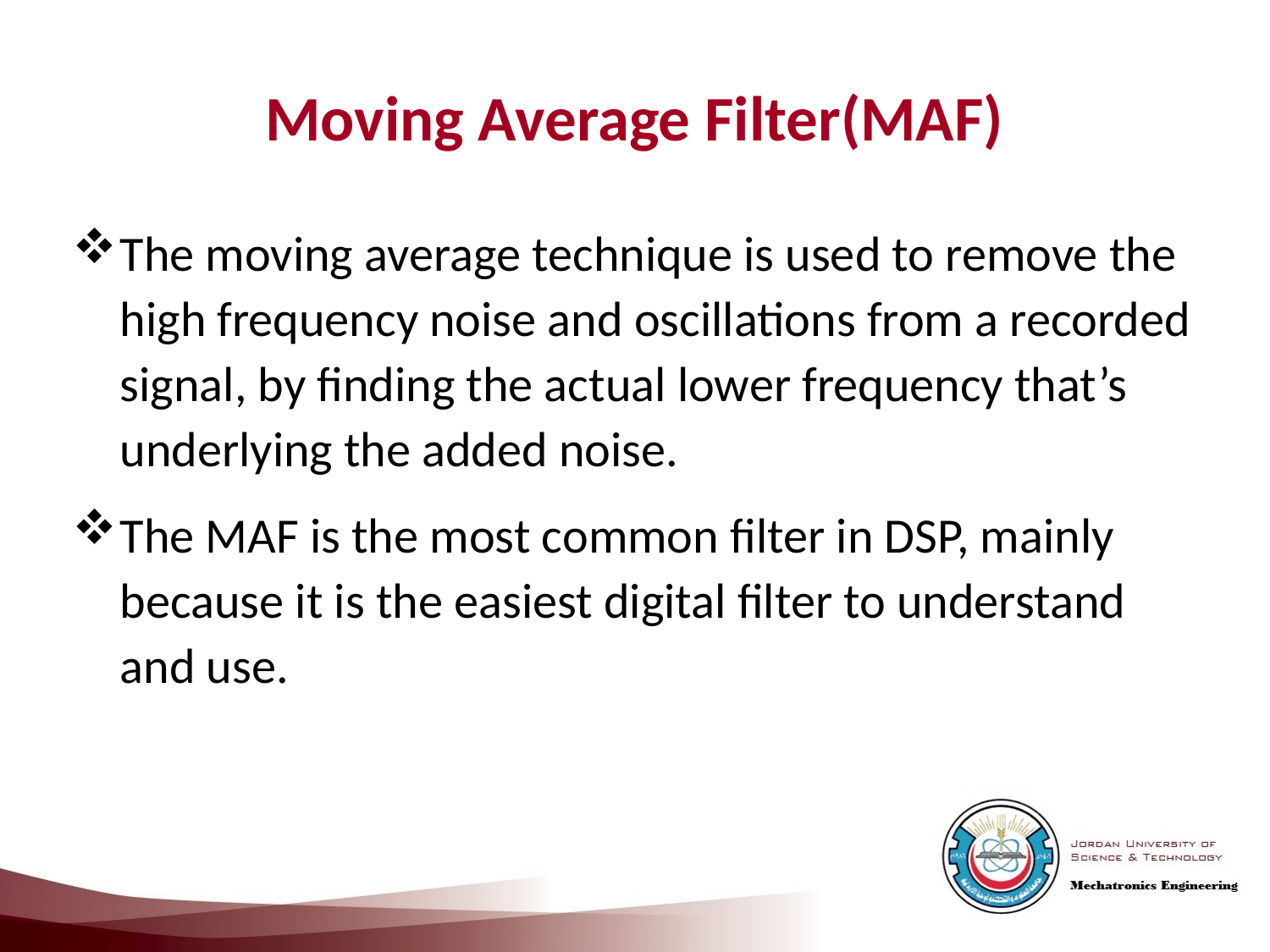

Moving Average Filter(MAF)
The moving average technique is used to remove the high frequency noise and oscillations from a recorded signal, by finding the actual lower frequency that’s underlying the added noise.
The MAF is the most common filter in DSP, mainly because it is the easiest digital filter to understand and use.

19